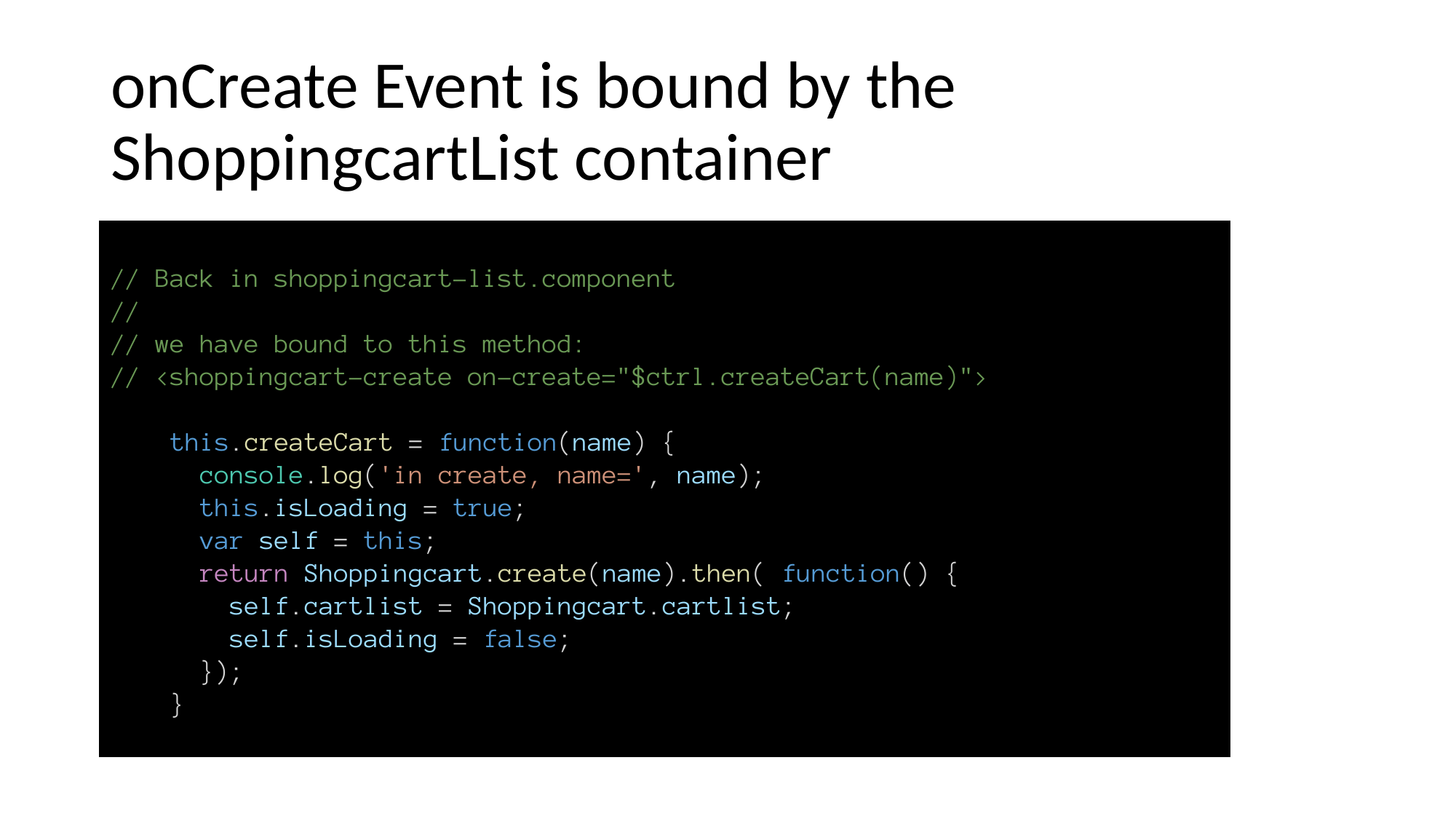

# onCreate Event is bound by the ShoppingcartList container

// Back in shoppingcart-list.component
//
// we have bound to this method:
// <shoppingcart-create on-create="$ctrl.createCart(name)">

    this.createCart = function(name) {
      console.log('in create, name=', name);
      this.isLoading = true;
      var self = this;
      return Shoppingcart.create(name).then( function() {
        self.cartlist = Shoppingcart.cartlist;
        self.isLoading = false;
      });
    }